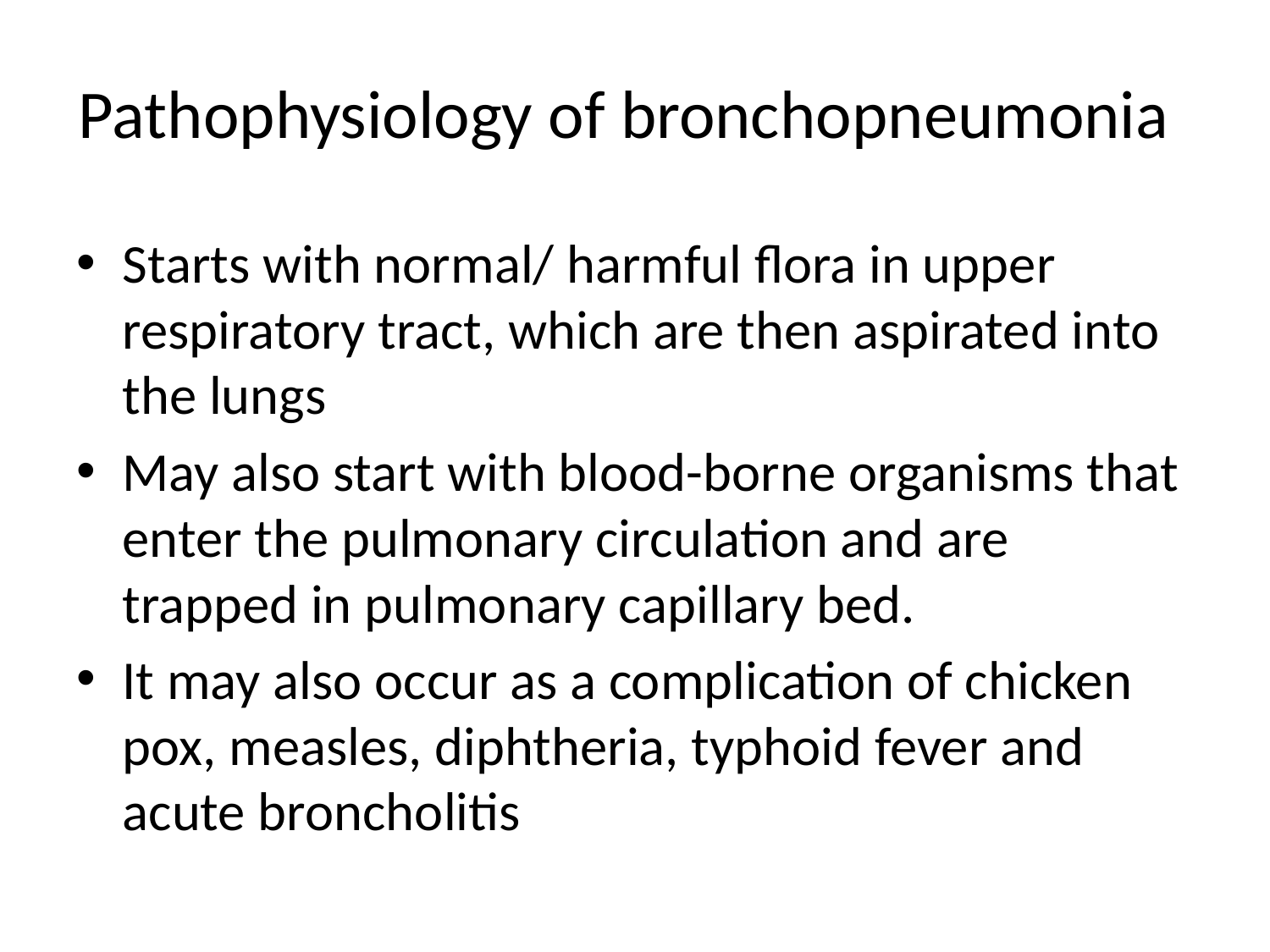

# Pathophysiology of bronchopneumonia
Starts with normal/ harmful flora in upper respiratory tract, which are then aspirated into the lungs
May also start with blood-borne organisms that enter the pulmonary circulation and are trapped in pulmonary capillary bed.
It may also occur as a complication of chicken pox, measles, diphtheria, typhoid fever and acute broncholitis